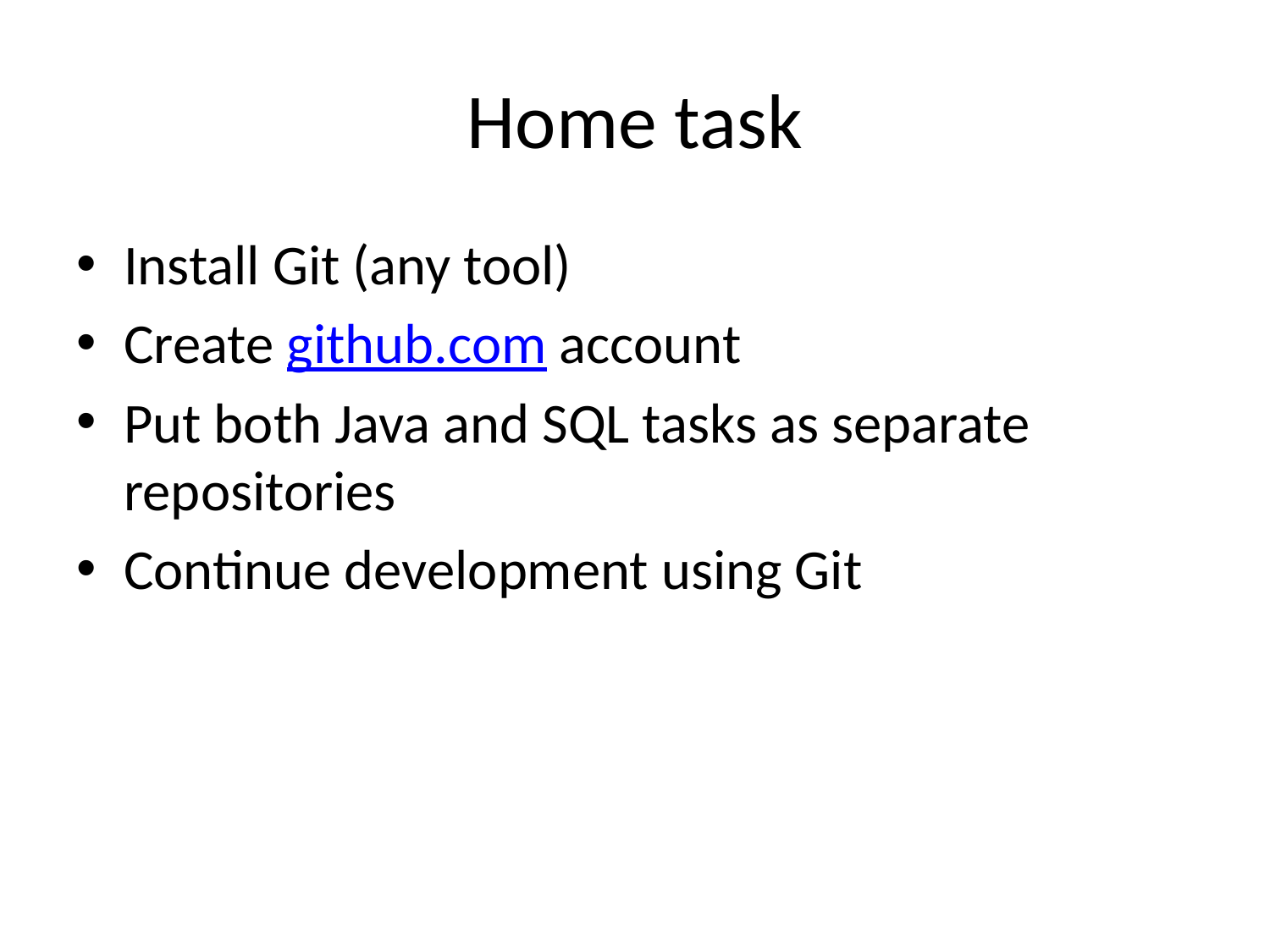

# Home task
Install Git (any tool)
Create github.com account
Put both Java and SQL tasks as separate repositories
Continue development using Git